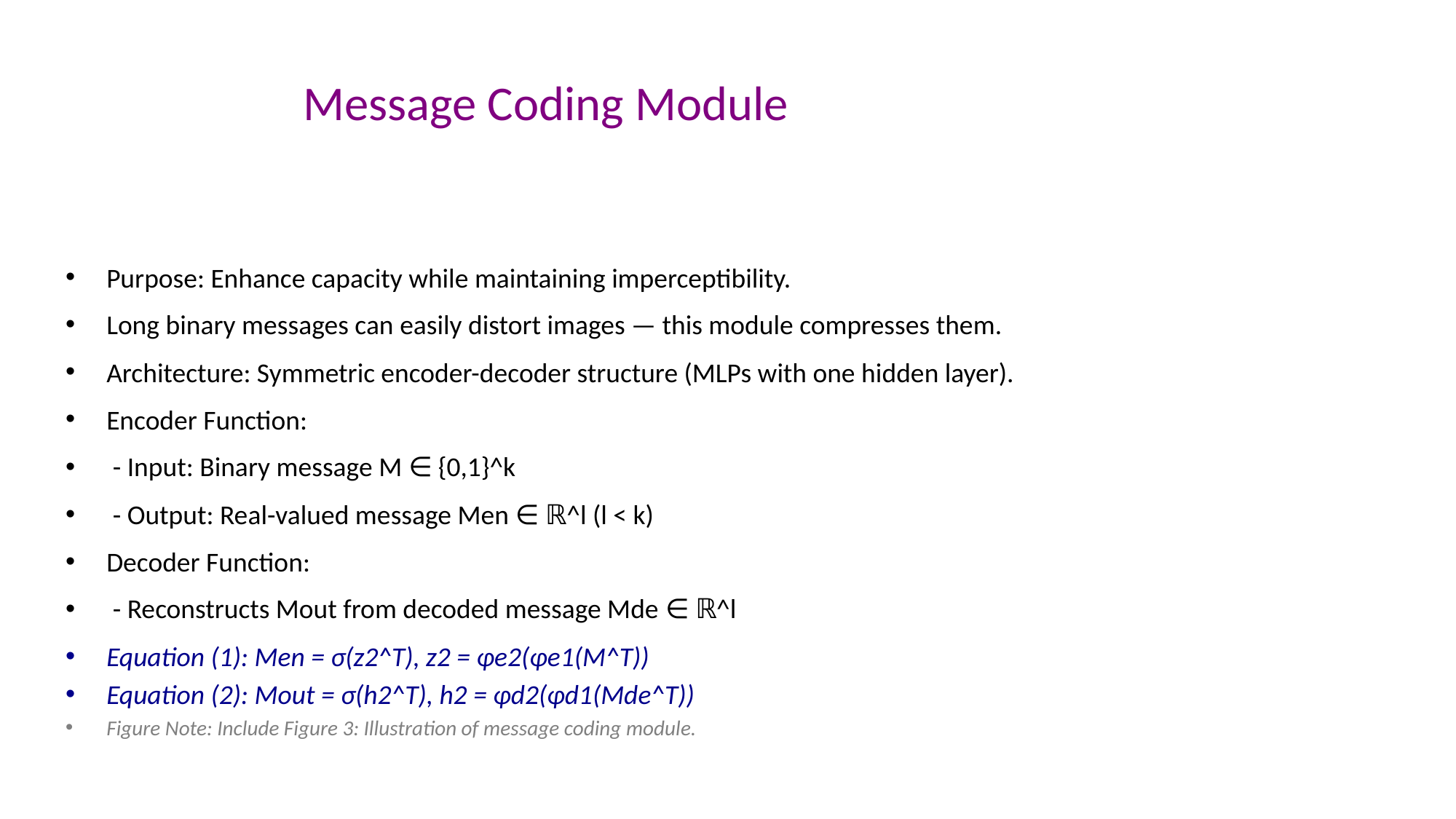

# Message Coding Module

Purpose: Enhance capacity while maintaining imperceptibility.
Long binary messages can easily distort images — this module compresses them.
Architecture: Symmetric encoder-decoder structure (MLPs with one hidden layer).
Encoder Function:
 - Input: Binary message M ∈ {0,1}^k
 - Output: Real-valued message Men ∈ ℝ^l (l < k)
Decoder Function:
 - Reconstructs Mout from decoded message Mde ∈ ℝ^l
Equation (1): Men = σ(z2^T), z2 = φe2(φe1(M^T))
Equation (2): Mout = σ(h2^T), h2 = φd2(φd1(Mde^T))
Figure Note: Include Figure 3: Illustration of message coding module.